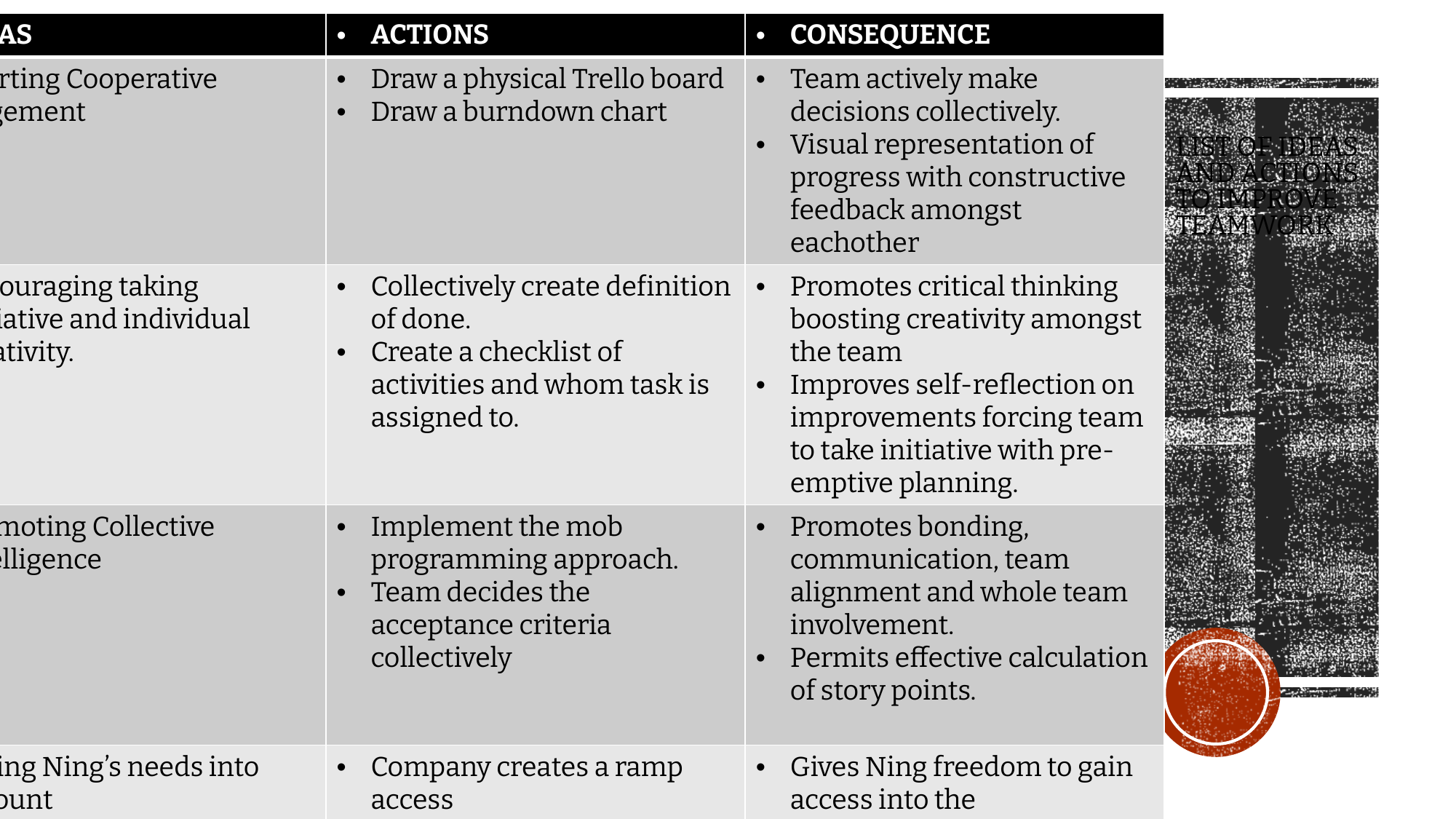

| IDEAS | ACTIONS | CONSEQUENCE |
| --- | --- | --- |
| Supporting Cooperative Management | Draw a physical Trello board Draw a burndown chart | Team actively make decisions collectively. Visual representation of progress with constructive feedback amongst eachother |
| Encouraging taking initiative and individual creativity. | Collectively create definition of done. Create a checklist of activities and whom task is assigned to. | Promotes critical thinking boosting creativity amongst the team Improves self-reflection on improvements forcing team to take initiative with pre-emptive planning. |
| Promoting Collective Intelligence | Implement the mob programming approach. Team decides the acceptance criteria collectively | Promotes bonding, communication, team alignment and whole team involvement. Permits effective calculation of story points. |
| Taking Ning’s needs into account | Company creates a ramp access Implement rules. | Gives Ning freedom to gain access into the building/office. Disability awareness deters bullying in the workplace. |

LIST OF IDEAS AND ACTIONS TO IMPROVE TEAMWORK